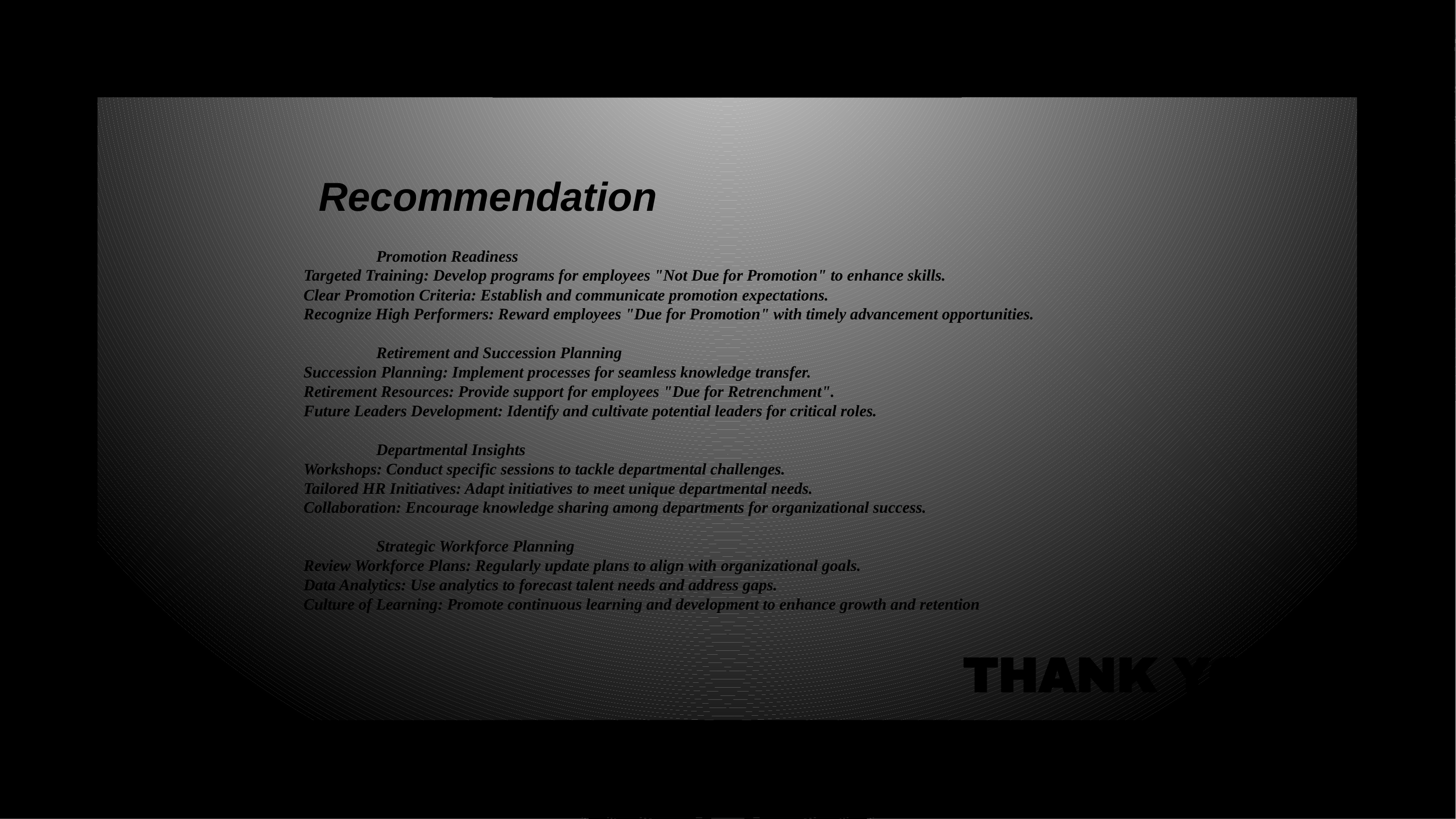

Recommendation
# Promotion Readiness Targeted Training: Develop programs for employees "Not Due for Promotion" to enhance skills. Clear Promotion Criteria: Establish and communicate promotion expectations. Recognize High Performers: Reward employees "Due for Promotion" with timely advancement opportunities. Retirement and Succession Planning Succession Planning: Implement processes for seamless knowledge transfer. Retirement Resources: Provide support for employees "Due for Retrenchment". Future Leaders Development: Identify and cultivate potential leaders for critical roles. Departmental Insights Workshops: Conduct specific sessions to tackle departmental challenges. Tailored HR Initiatives: Adapt initiatives to meet unique departmental needs. Collaboration: Encourage knowledge sharing among departments for organizational success. Strategic Workforce Planning Review Workforce Plans: Regularly update plans to align with organizational goals. Data Analytics: Use analytics to forecast talent needs and address gaps. Culture of Learning: Promote continuous learning and development to enhance growth and retention
THANK YOU.